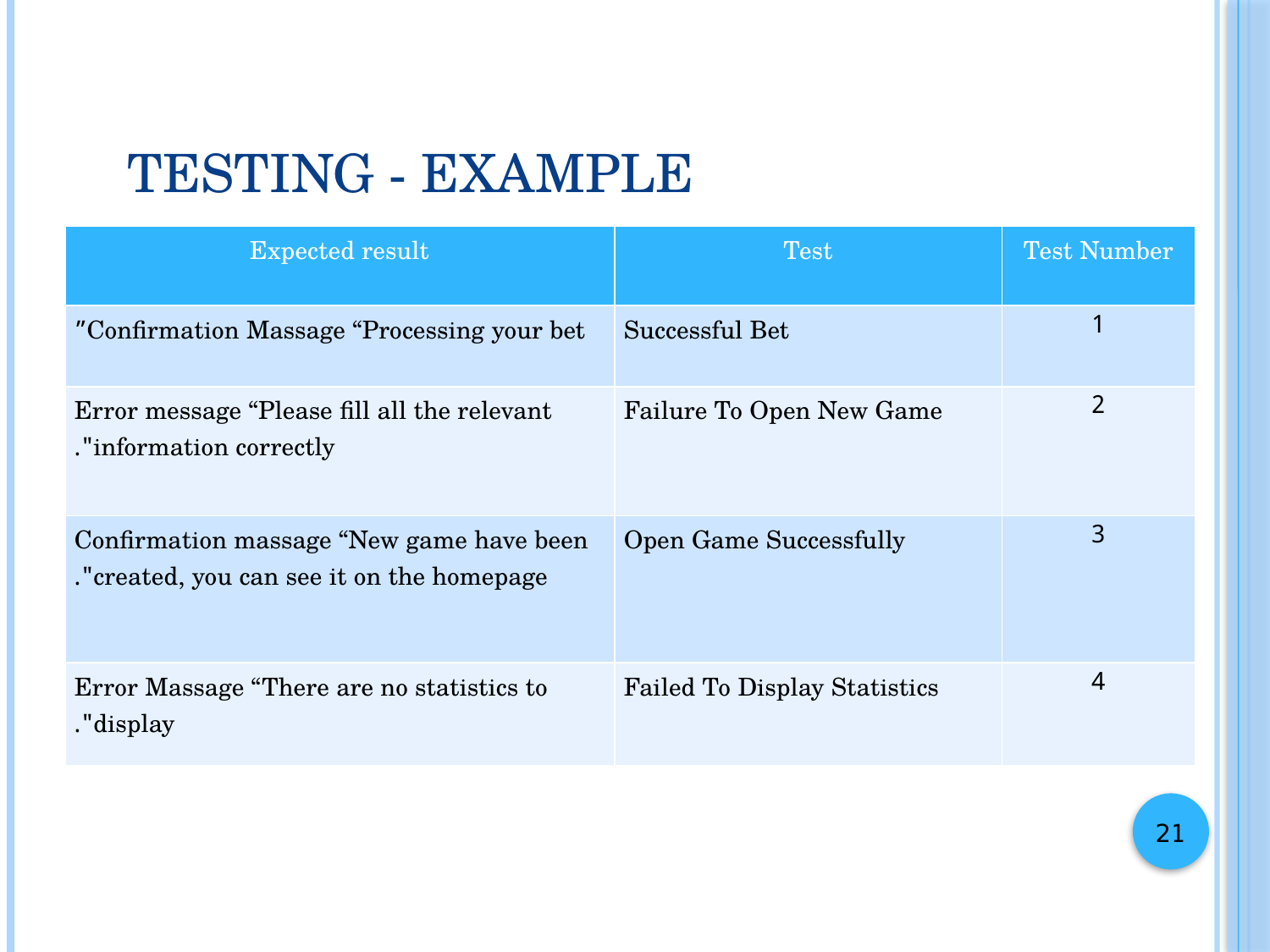

# Testing - example
| Expected result | Test | Test Number |
| --- | --- | --- |
| Confirmation Massage “Processing your bet” | Successful Bet | 1 |
| Error message “Please fill all the relevant information correctly". | Failure To Open New Game | 2 |
| Confirmation massage “New game have been created, you can see it on the homepage". | Open Game Successfully | 3 |
| Error Massage “There are no statistics to display". | Failed To Display Statistics | 4 |
21